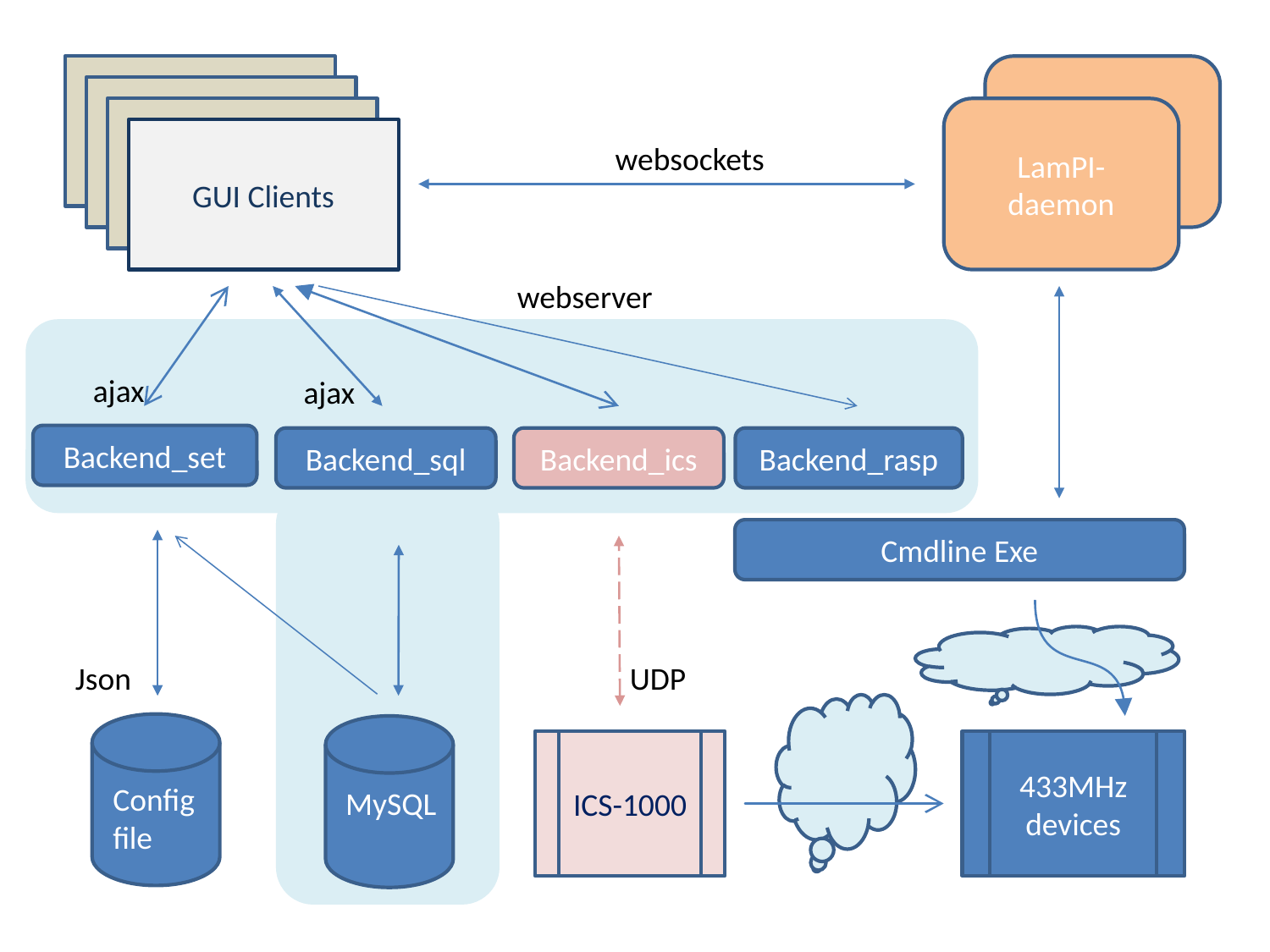

GUI Clients
sniffer
GUI Clients
GUI Clients
LamPI-daemon
GUI Clients
websockets
webserver

ajax
ajax
Backend_set
Backend_sql
Backend_ics
Backend_rasp
Cmdline Exe

Json
UDP

ICS-1000
433MHz devices
Config
file
MySQL